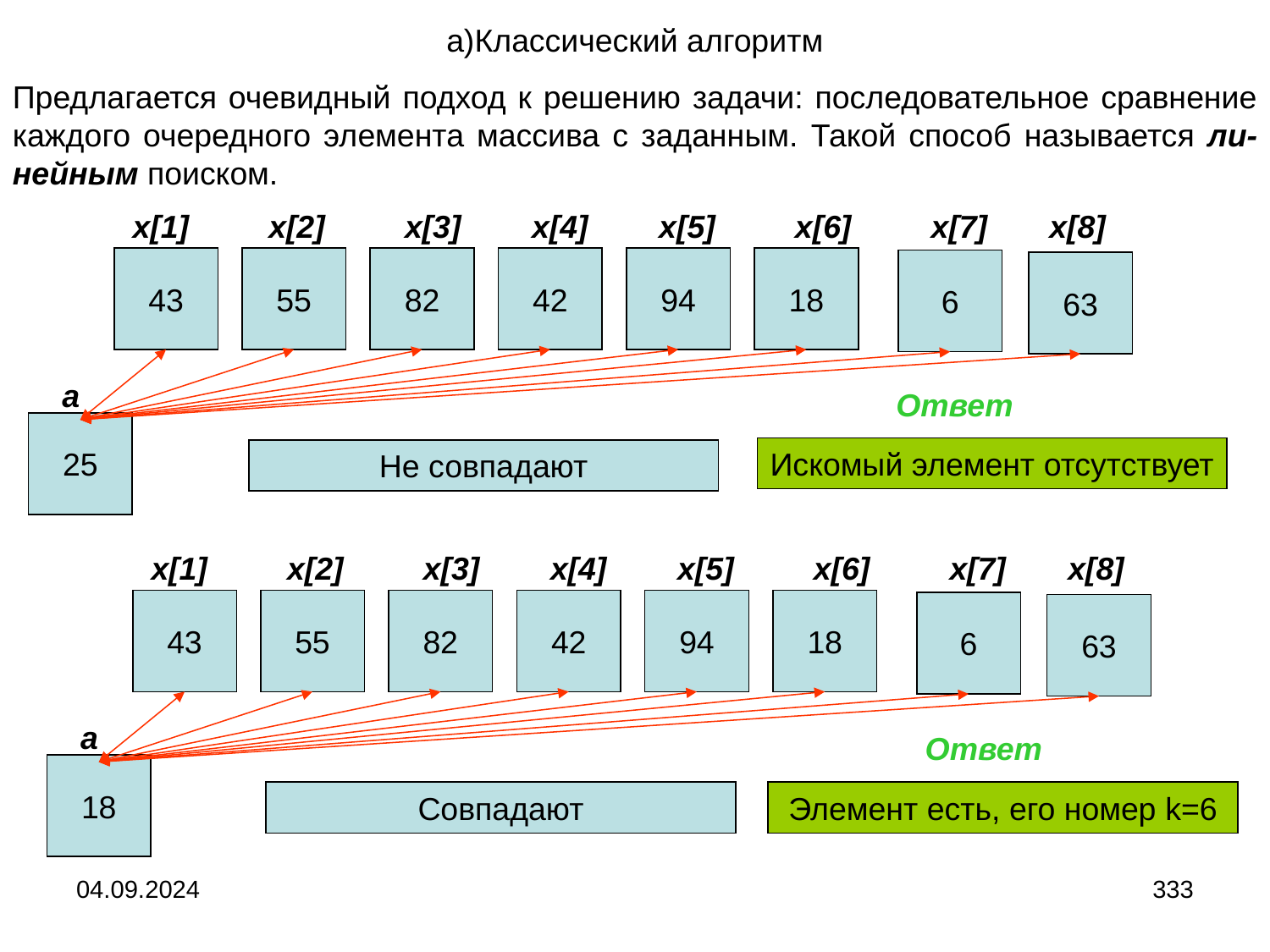

a)Классический алгоритм
Предлагается очевидный подход к решению задачи: последовательное сравнение каждого очередного элемента массива с заданным. Такой способ называется ли-нейным поиском.
     x[1]         x[2]         x[3]        x[4]        x[5]         x[6]         x[7]       x[8]
43
55
82
42
94
18
6
63
a
Ответ
25

Искомый элемент отсутствует

Не совпадают
     x[1]         x[2]         x[3]        x[4]        x[5]         x[6]         x[7]       x[8]
43
55
82
42
94
18
6
63
a
Ответ
18

Не совпадают
Совпадают
Элемент есть, его номер k=6
04.09.2024
333